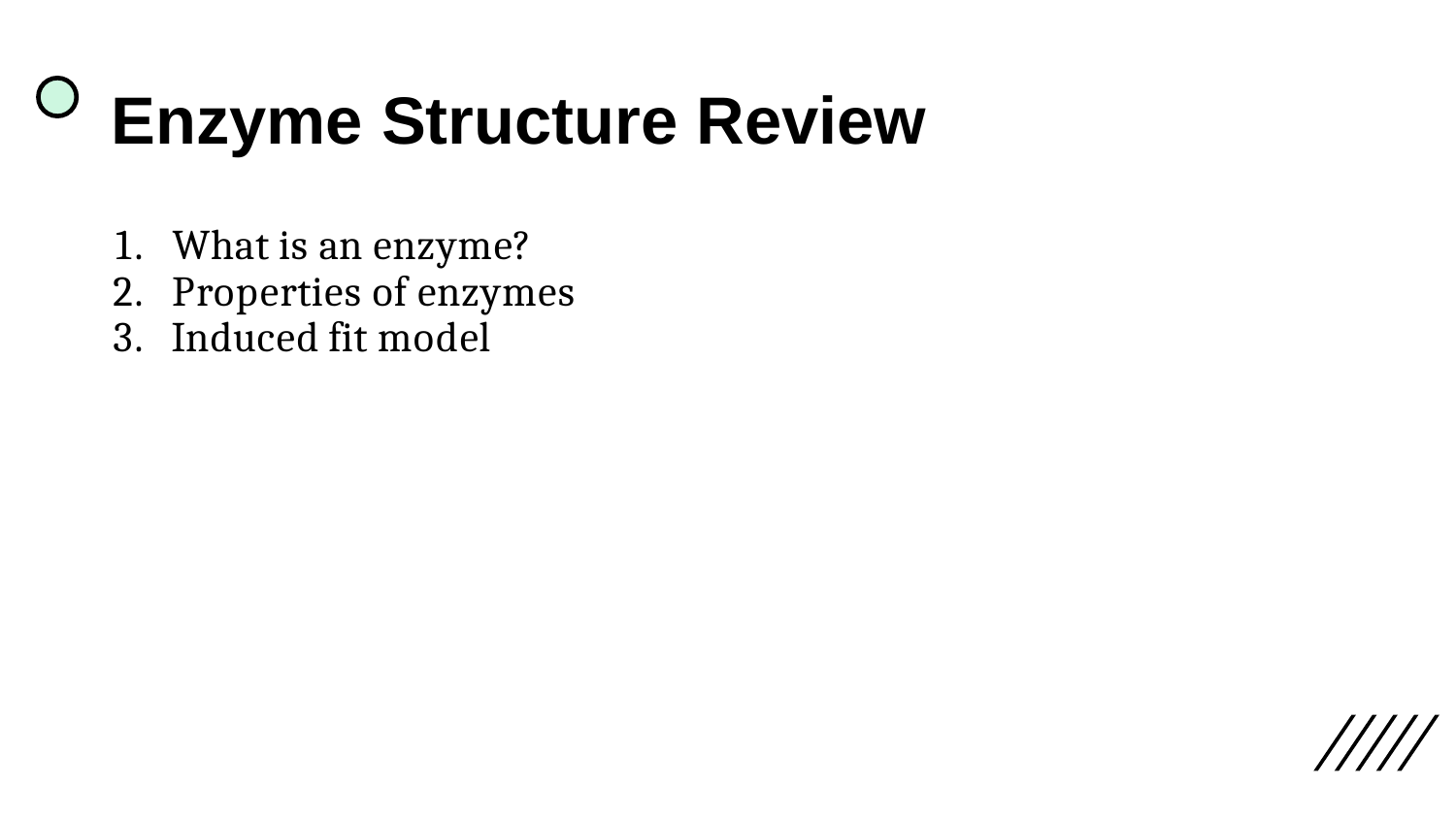

# Enzyme Structure Review
What is an enzyme?
Properties of enzymes
Induced fit model